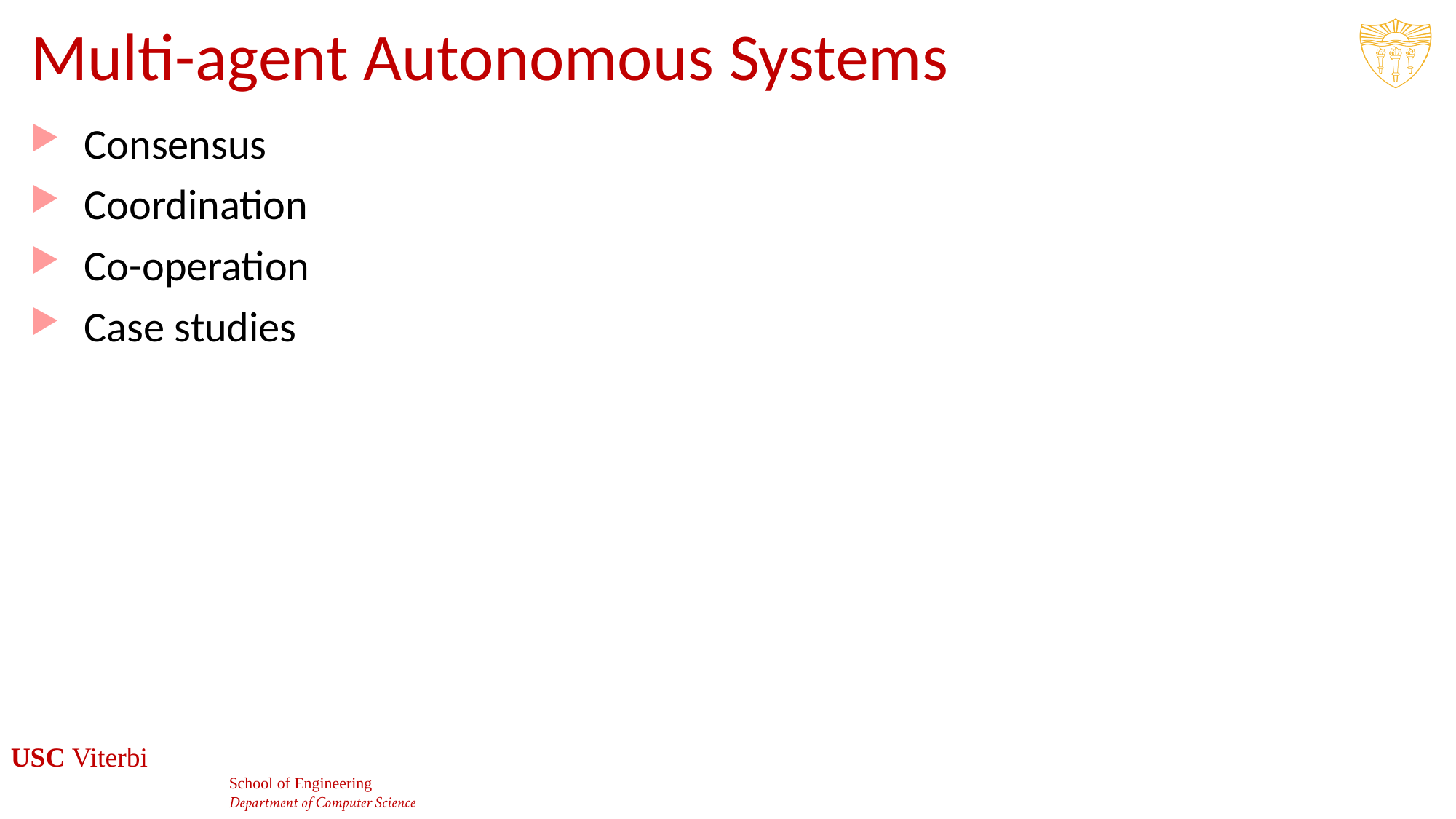

# Multi-agent Autonomous Systems
Consensus
Coordination
Co-operation
Case studies